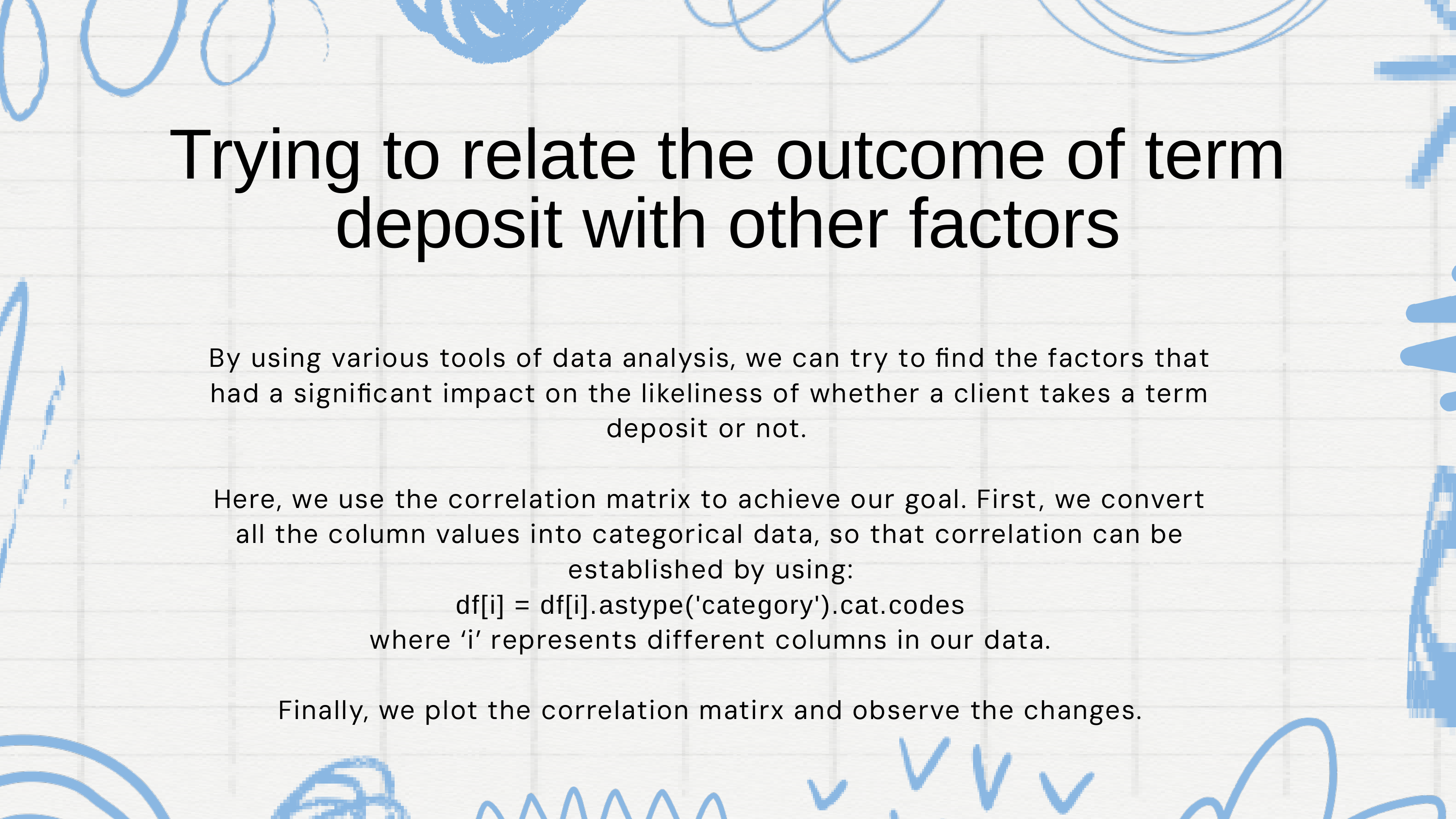

Trying to relate the outcome of term deposit with other factors

By using various tools of data analysis, we can try to find the factors that had a significant impact on the likeliness of whether a client takes a term deposit or not.

Here, we use the correlation matrix to achieve our goal. First, we convert all the column values into categorical data, so that correlation can be established by using:
df[i] = df[i].astype('category').cat.codes
where ‘i’ represents different columns in our data.

Finally, we plot the correlation matirx and observe the changes.